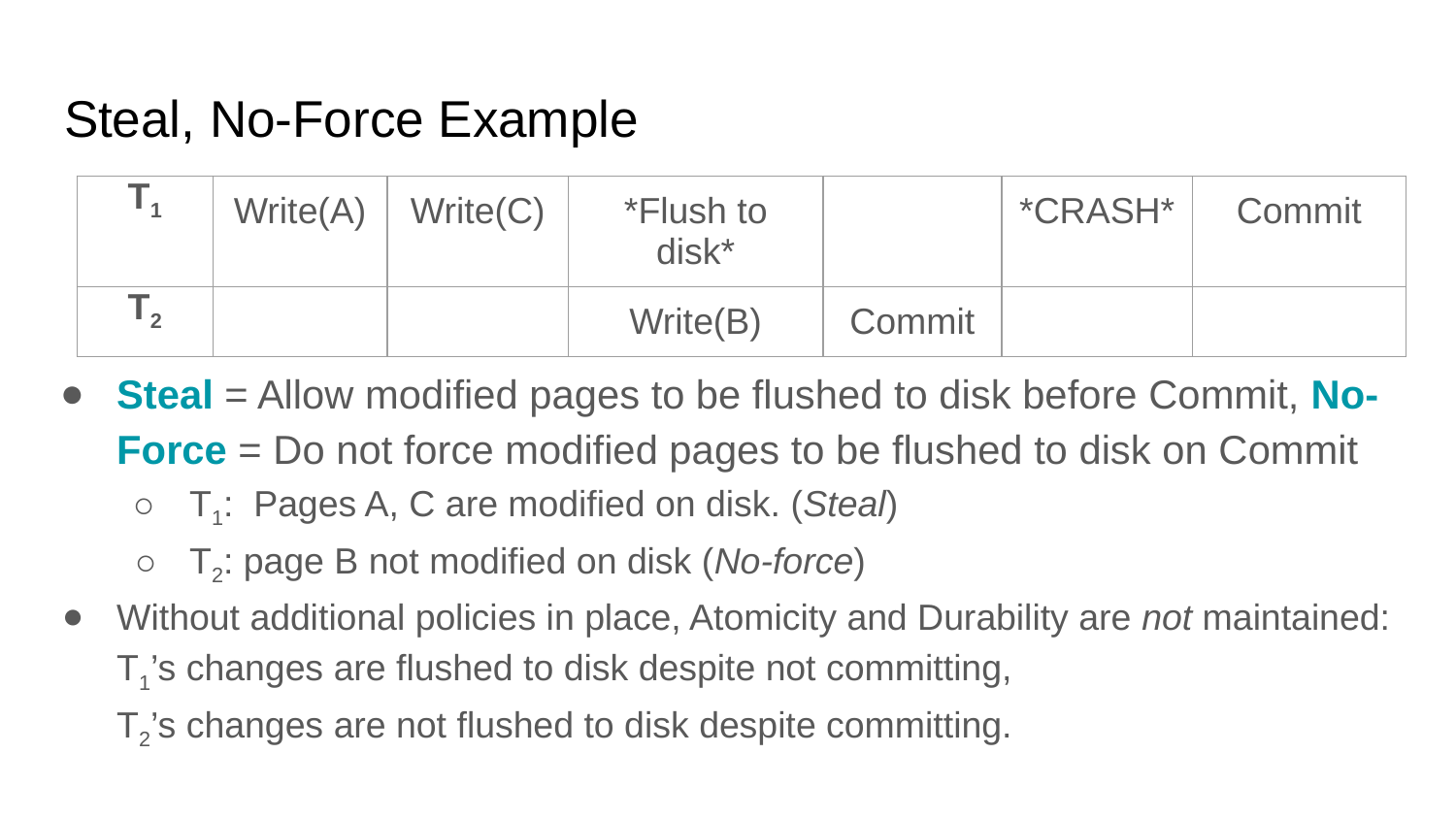

# Steal, No-Force Example

| T1 | Write(A) | Write(C) | \*Flush to disk\* |  | \*CRASH\* | Commit |
| --- | --- | --- | --- | --- | --- | --- |
| T2 |  |  | Write(B) | Commit |  |  |
Steal = Allow modified pages to be flushed to disk before Commit, No-Force = Do not force modified pages to be flushed to disk on Commit
T1:  Pages A, C are modified on disk. (Steal)
T2: page B not modified on disk (No-force)
Without additional policies in place, Atomicity and Durability are not maintained: T1’s changes are flushed to disk despite not committing,
T2’s changes are not flushed to disk despite committing.